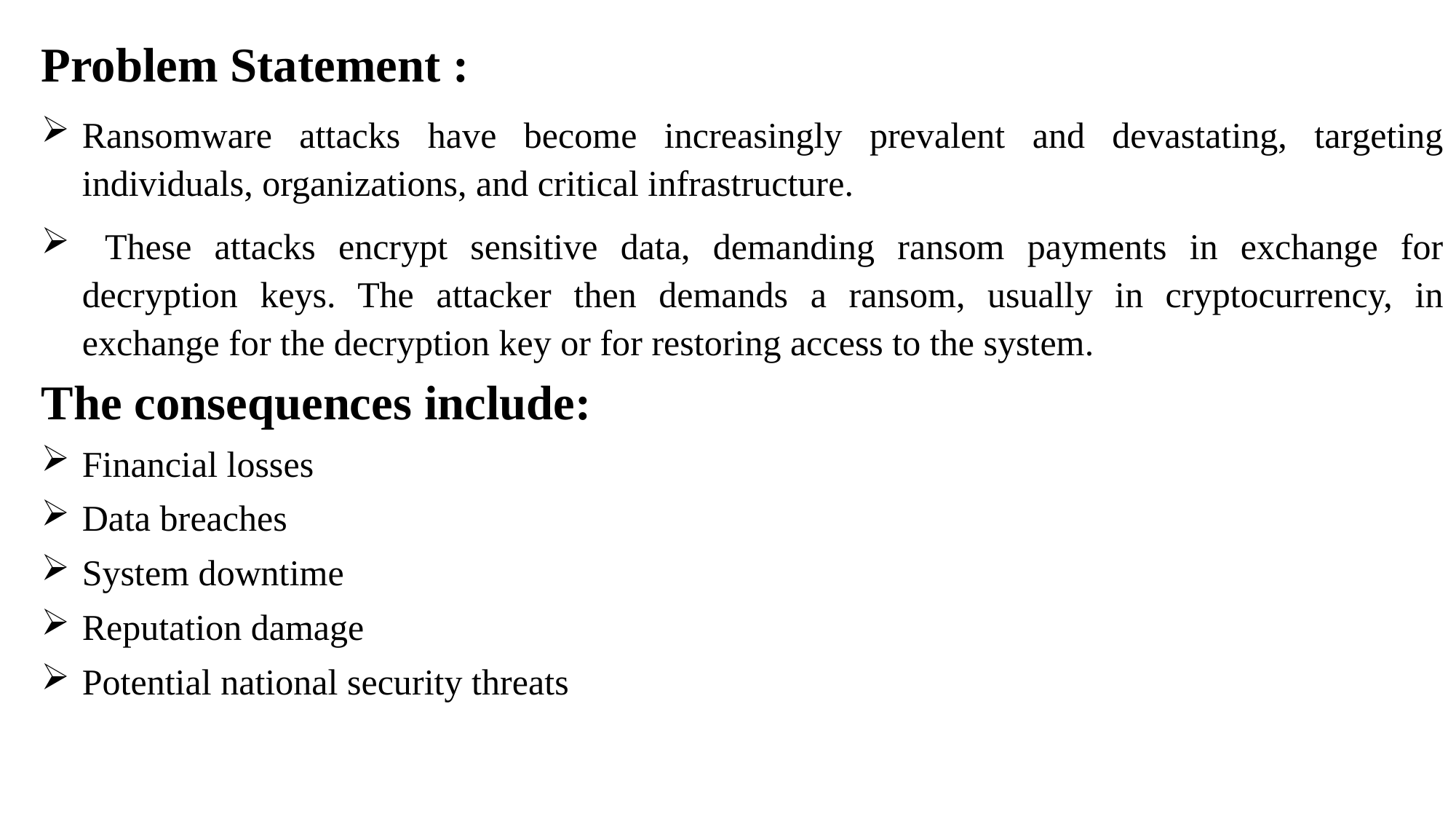

Problem Statement :
Ransomware attacks have become increasingly prevalent and devastating, targeting individuals, organizations, and critical infrastructure.
 These attacks encrypt sensitive data, demanding ransom payments in exchange for decryption keys. The attacker then demands a ransom, usually in cryptocurrency, in exchange for the decryption key or for restoring access to the system.
The consequences include:
Financial losses
Data breaches
System downtime
Reputation damage
Potential national security threats